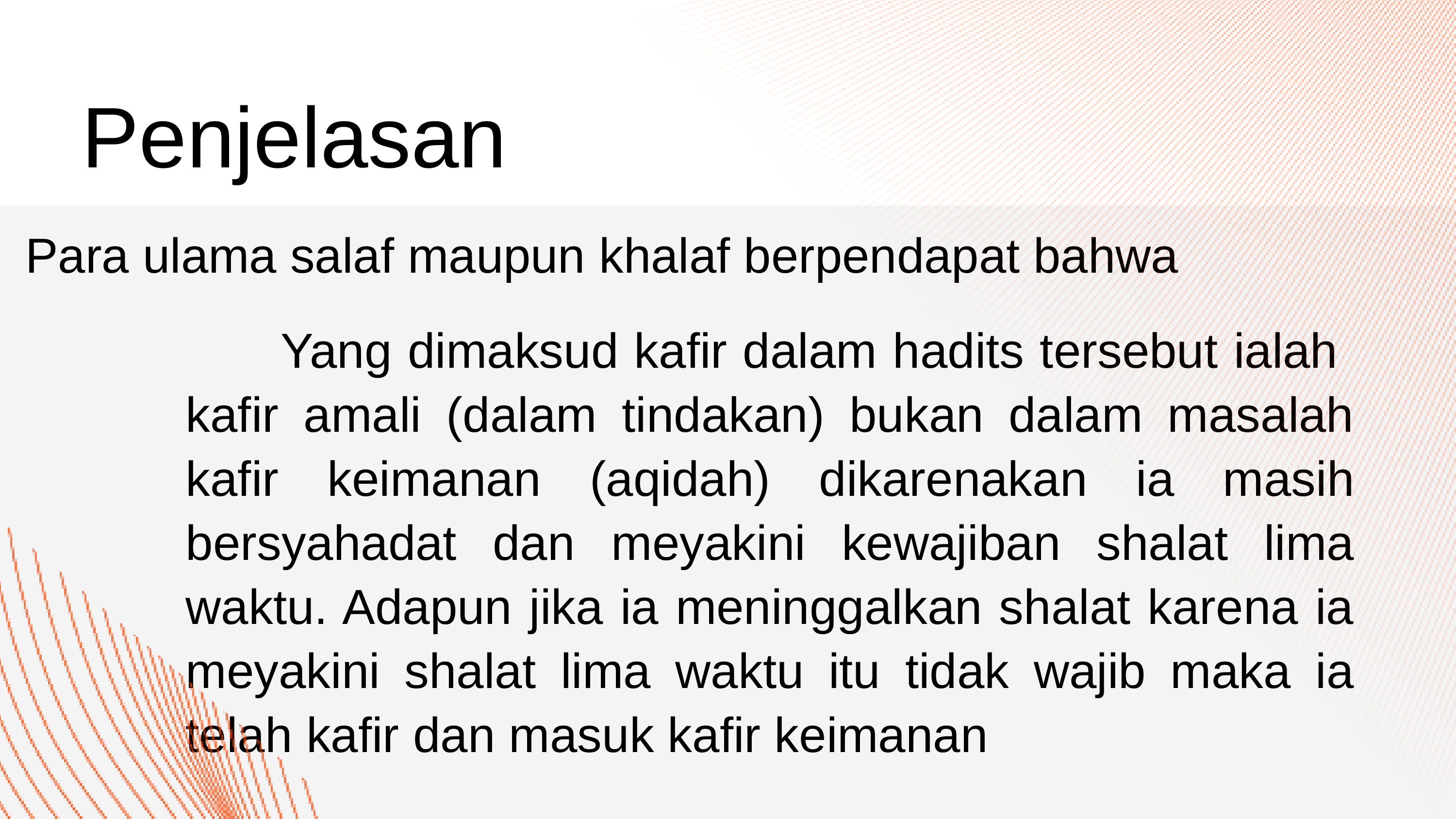

Penjelasan

Para ulama salaf maupun khalaf berpendapat bahwa
      Yang dimaksud kafir dalam hadits tersebut ialah  kafir amali (dalam tindakan) bukan dalam masalah kafir keimanan (aqidah) dikarenakan ia masih bersyahadat dan meyakini kewajiban shalat lima waktu. Adapun jika ia meninggalkan shalat karena ia meyakini shalat lima waktu itu tidak wajib maka ia telah kafir dan masuk kafir keimanan